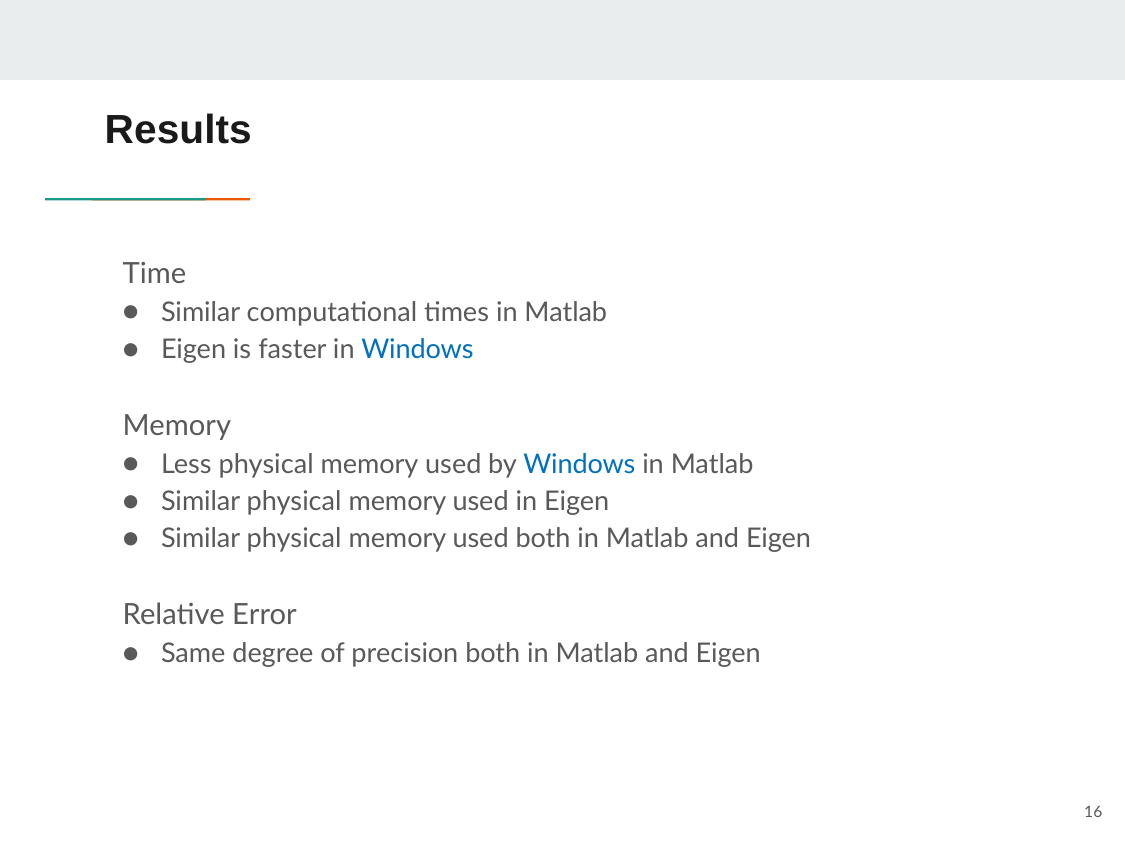

# Results
Time
Similar computational times in Matlab
Eigen is faster in Windows

Memory
Less physical memory used by Windows in Matlab
Similar physical memory used in Eigen
Similar physical memory used both in Matlab and Eigen

Relative Error
Same degree of precision both in Matlab and Eigen

16